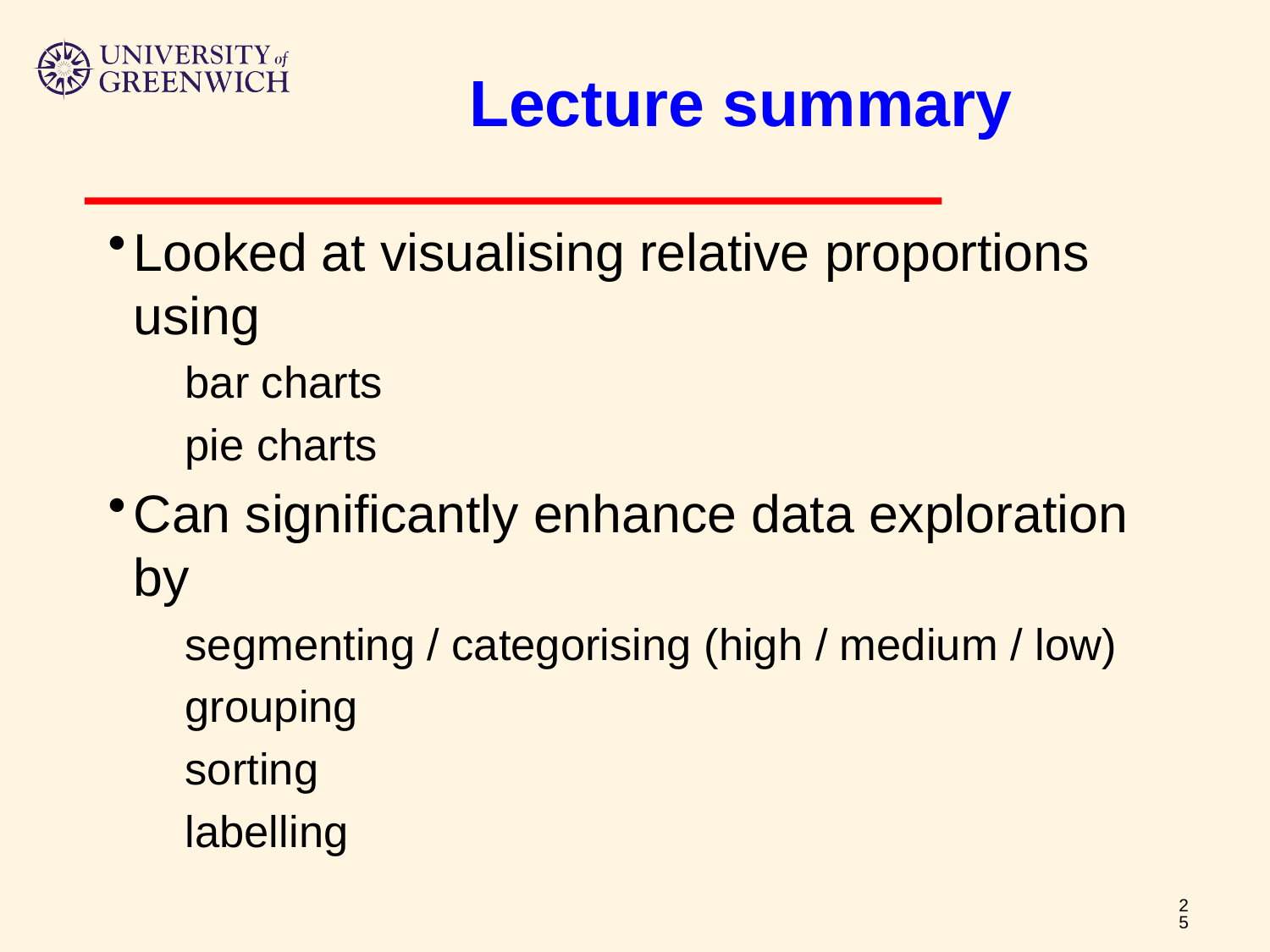

# Lecture summary
Looked at visualising relative proportions using
bar charts
pie charts
Can significantly enhance data exploration by
segmenting / categorising (high / medium / low)
grouping
sorting
labelling
25